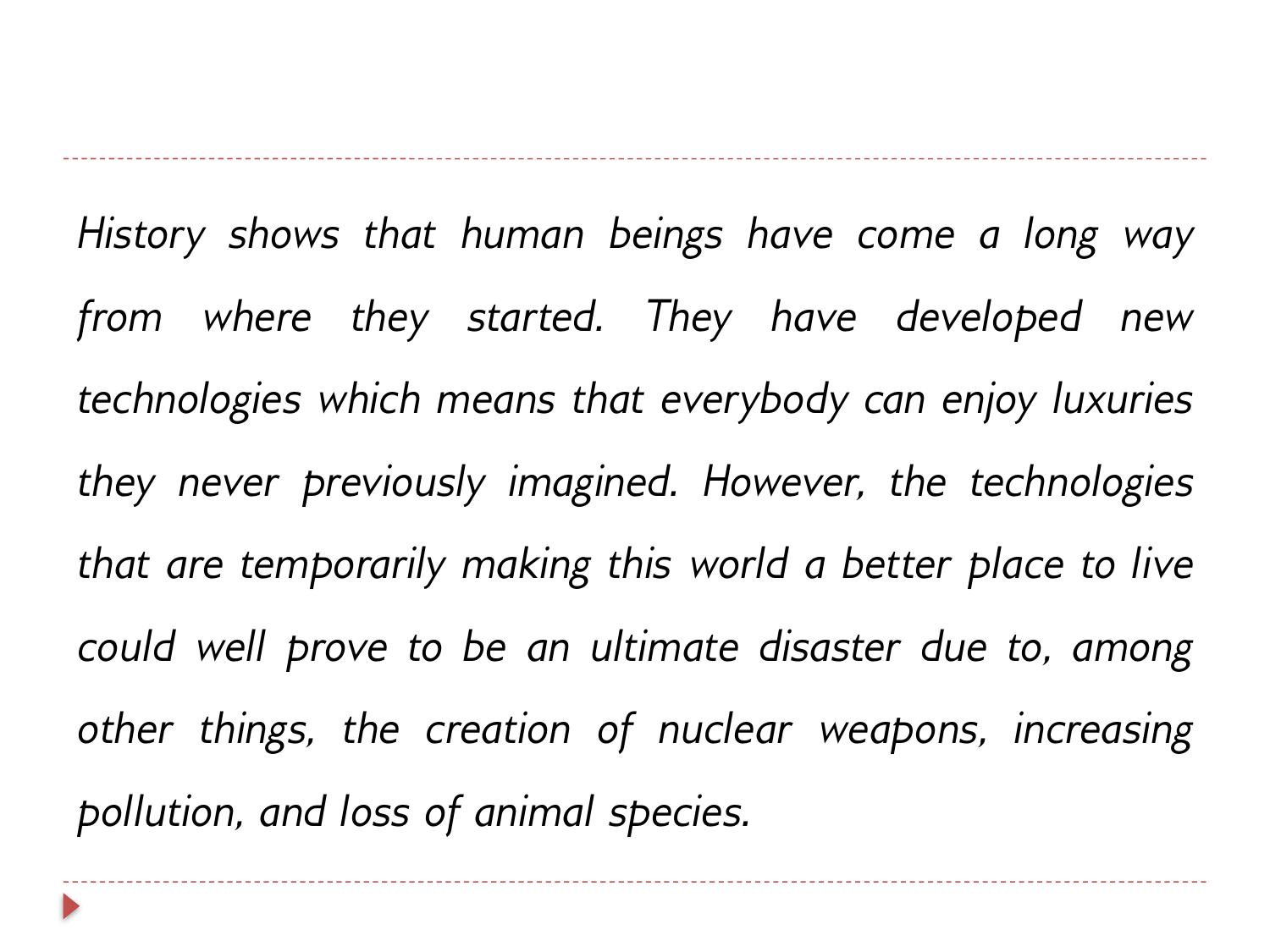

#
History shows that human beings have come a long way from where they started. They have developed new technologies which means that everybody can enjoy luxuries they never previously imagined. However, the technologies that are temporarily making this world a better place to live could well prove to be an ultimate disaster due to, among other things, the creation of nuclear weapons, increasing pollution, and loss of animal species.